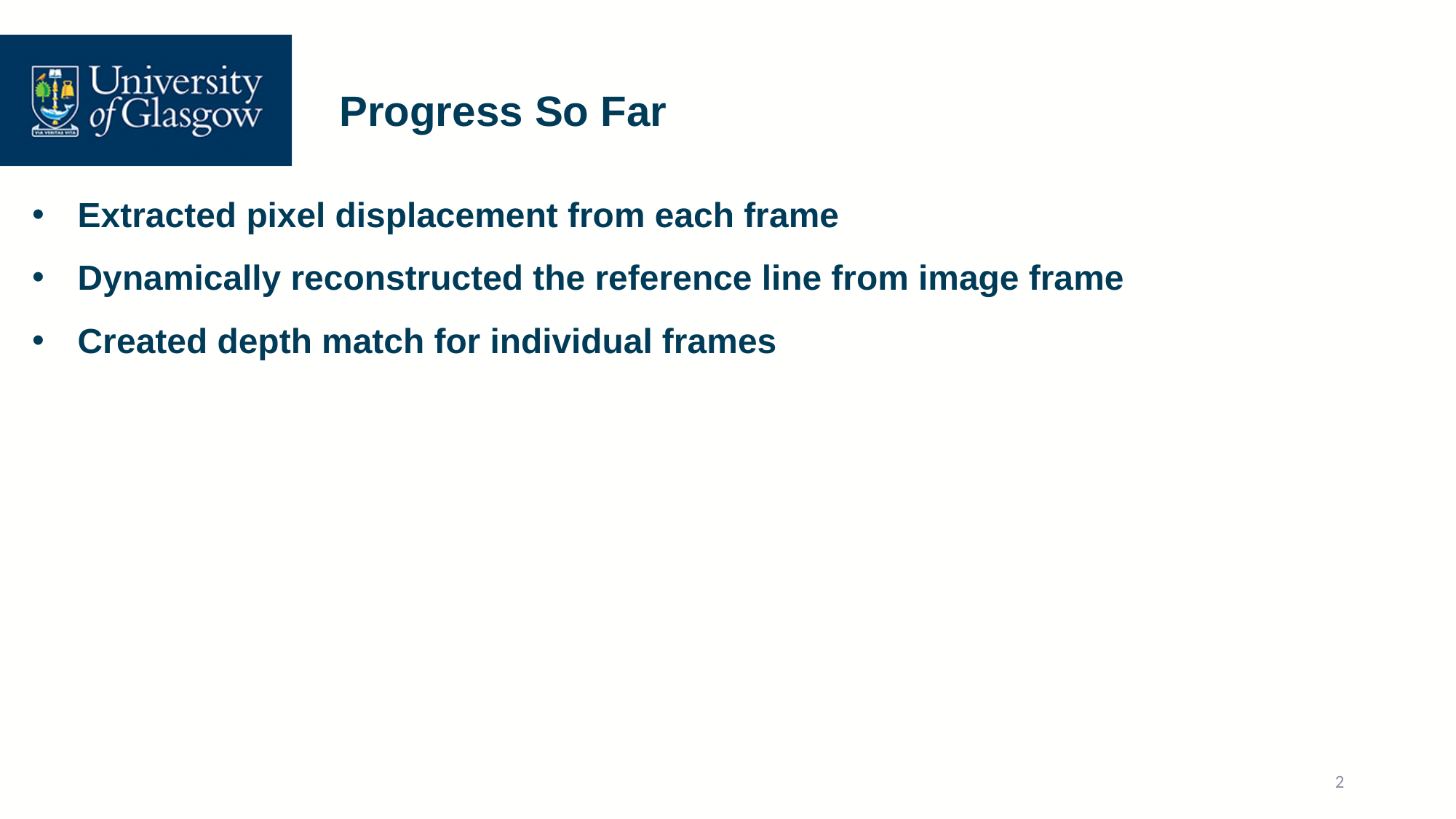

# Progress So Far
Extracted pixel displacement from each frame
Dynamically reconstructed the reference line from image frame
Created depth match for individual frames

2